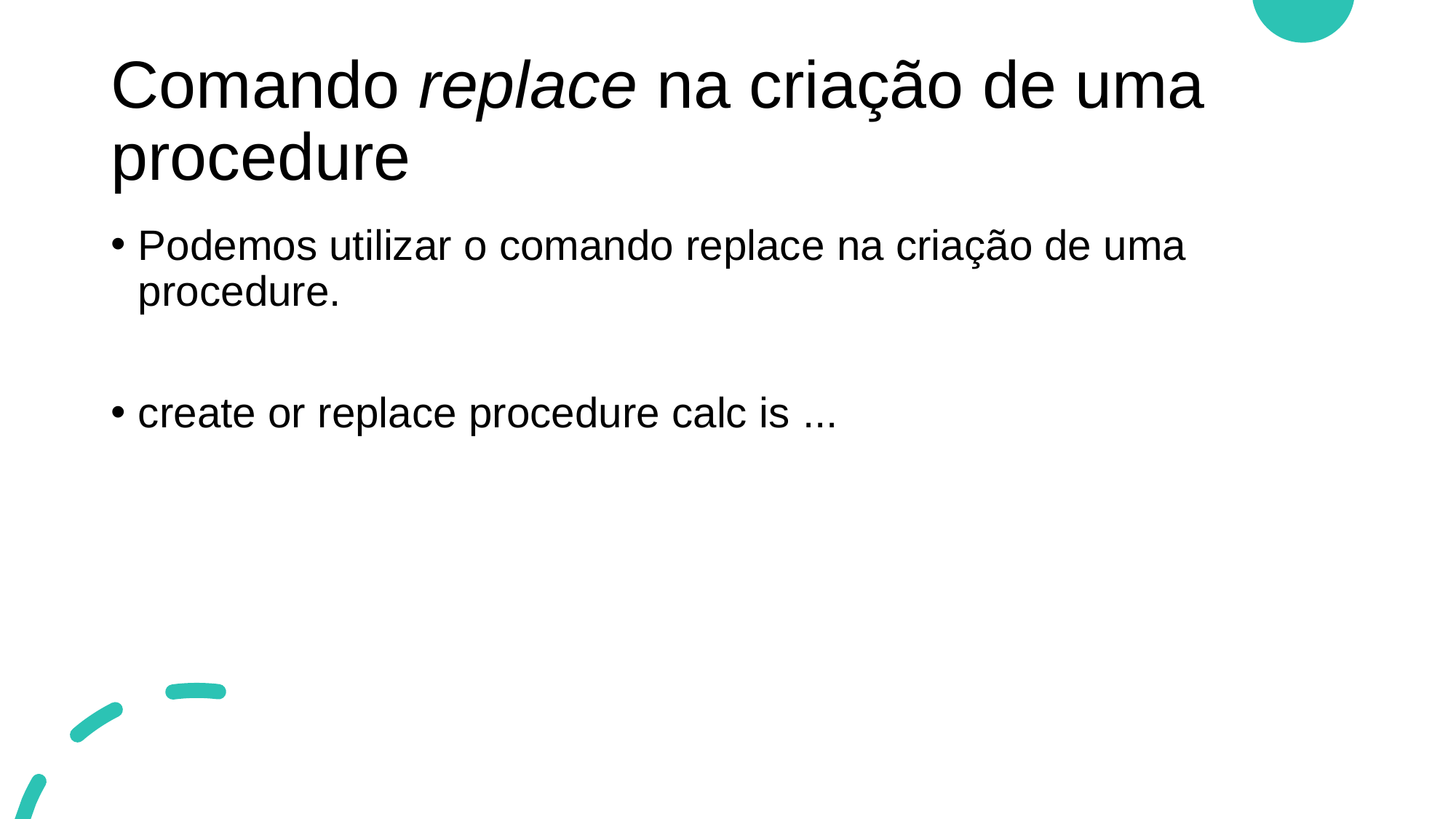

# Comando replace na criação de uma procedure
Podemos utilizar o comando replace na criação de uma procedure.

create or replace procedure calc is ...